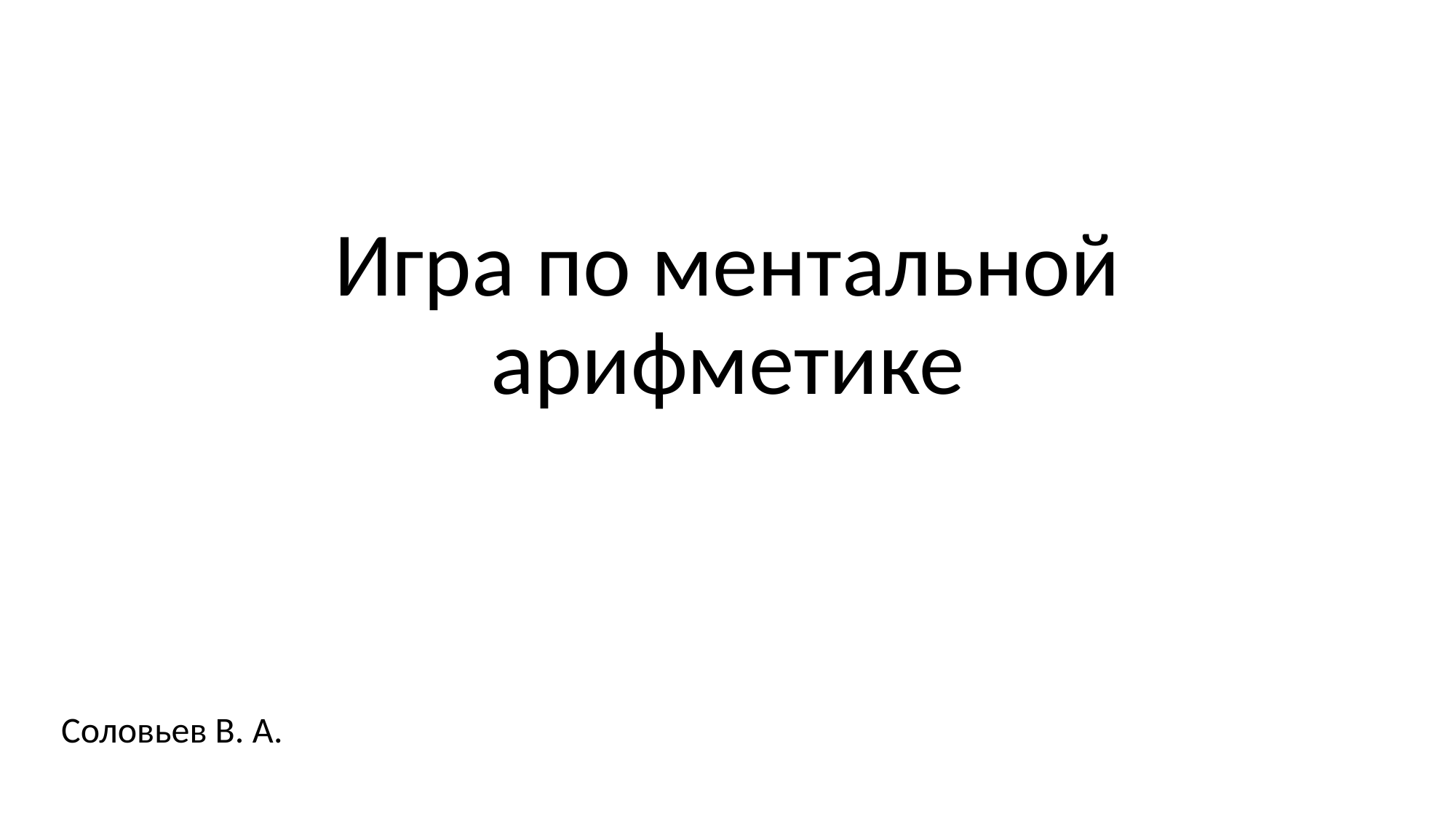

# Игра по ментальной арифметике
Соловьев В. А.